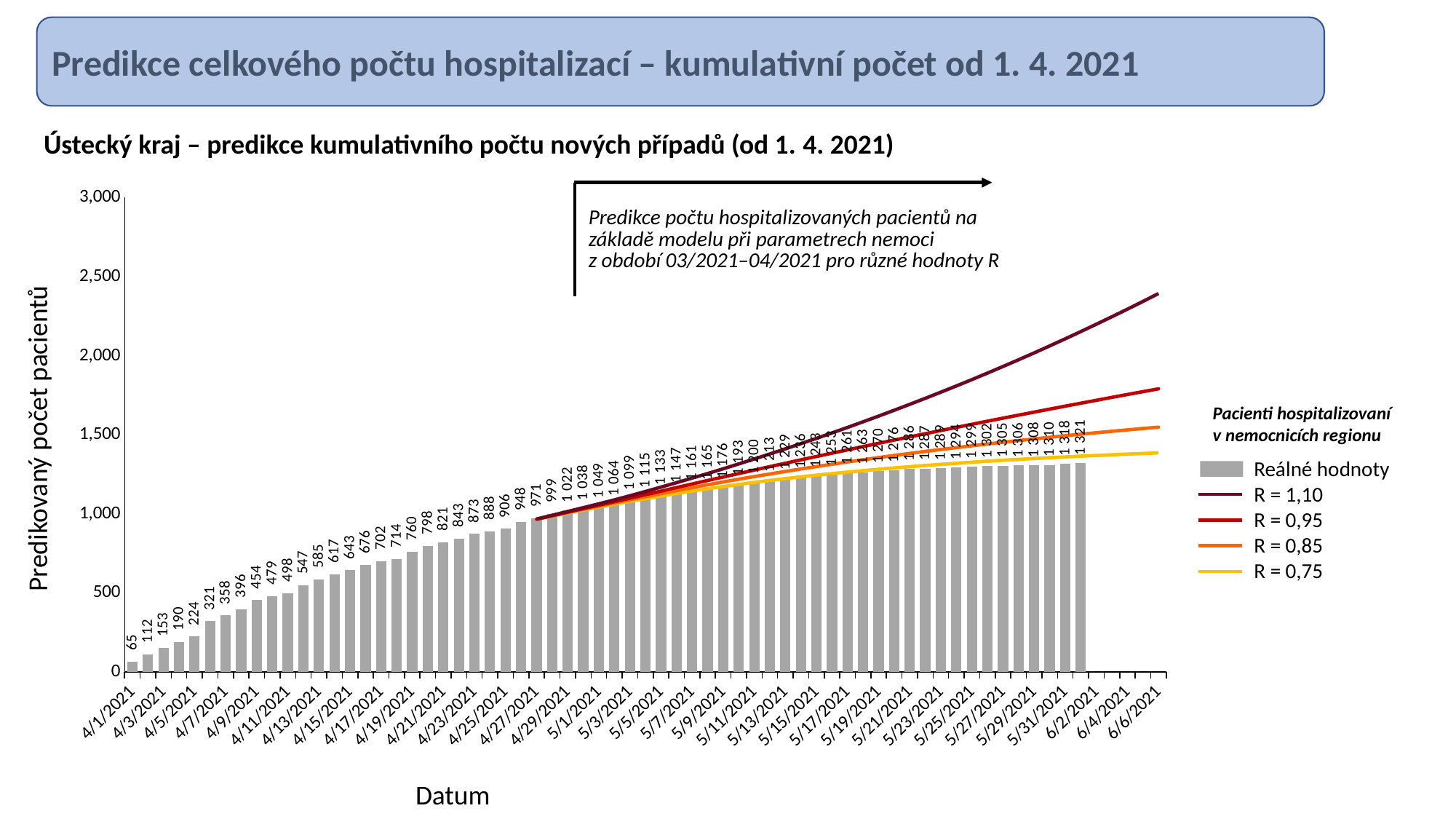

Predikce celkového počtu hospitalizací – kumulativní počet od 1. 4. 2021
Ústecký kraj – predikce kumulativního počtu nových případů (od 1. 4. 2021)

### Chart

| Category |  |  |  |  |  |
|---|---|---|---|---|---|
| 44287 | 65.0 | None | None | None | None |
| 44288 | 112.0 | None | None | None | None |
| 44289 | 153.0 | None | None | None | None |
| 44290 | 190.0 | None | None | None | None |
| 44291 | 224.0 | None | None | None | None |
| 44292 | 321.0 | None | None | None | None |
| 44293 | 358.0 | None | None | None | None |
| 44294 | 396.0 | None | None | None | None |
| 44295 | 454.0 | None | None | None | None |
| 44296 | 479.0 | None | None | None | None |
| 44297 | 498.0 | None | None | None | None |
| 44298 | 547.0 | None | None | None | None |
| 44299 | 585.0 | None | None | None | None |
| 44300 | 617.0 | None | None | None | None |
| 44301 | 643.0 | None | None | None | None |
| 44302 | 676.0 | None | None | None | None |
| 44303 | 702.0 | None | None | None | None |
| 44304 | 714.0 | None | None | None | None |
| 44305 | 760.0 | None | None | None | None |
| 44306 | 798.0 | None | None | None | None |
| 44307 | 821.0 | None | None | None | None |
| 44308 | 843.0 | None | None | None | None |
| 44309 | 873.0 | None | None | None | None |
| 44310 | 888.0 | None | None | None | None |
| 44311 | 906.0 | None | None | None | None |
| 44312 | 948.0 | None | None | None | None |
| 44313 | 971.0 | 965.4101519870602 | 965.9361536965081 | 966.4581705445185 | 967.2431882472529 |
| 44314 | 999.0 | 986.126578775945 | 987.5748354886695 | 989.0182789818458 | 991.1898356928195 |
| 44315 | 1022.0 | 1006.0595113139397 | 1008.6948976611341 | 1011.3250933399063 | 1015.2797878425389 |
| 44316 | 1038.0 | 1025.282527340522 | 1029.2888330507365 | 1033.289579948014 | 1039.301076978591 |
| 44317 | 1049.0 | 1043.846662717902 | 1049.464363636965 | 1055.1000208987991 | 1063.6184329809898 |
| 44318 | 1064.0 | 1061.9133065619872 | 1069.433484527597 | 1077.0399342413198 | 1088.6560101807706 |
| 44319 | 1099.0 | 1079.5208294145154 | 1089.2686889868571 | 1099.233473937382 | 1114.637067298622 |
| 44320 | 1115.0 | 1096.5835574288765 | 1108.9047908253967 | 1121.6422109056002 | 1141.584754694 |
| 44321 | 1133.0 | 1113.1159254852303 | 1128.2802019764952 | 1144.1215853660046 | 1169.2190129148948 |
| 44322 | 1147.0 | 1129.0813483311326 | 1147.3200029569934 | 1166.5569996213098 | 1197.3890209781143 |
| 44323 | 1161.0 | 1144.4350740284985 | 1165.963099557324 | 1188.898368047739 | 1226.091096462304 |
| 44324 | 1165.0 | 1159.1052248330307 | 1184.1534233853945 | 1211.1300065857995 | 1255.4231986817178 |
| 44325 | 1176.0 | 1173.1205618730862 | 1201.912447718275 | 1233.266628125481 | 1285.4297190422594 |
| 44326 | 1193.0 | 1186.5157865615772 | 1219.2528699082209 | 1255.2989542977164 | 1316.078950892077 |
| 44327 | 1200.0 | 1199.3045614787618 | 1236.1550834517425 | 1277.1892651842832 | 1347.2991224917555 |
| 44328 | 1213.0 | 1211.5152978442843 | 1252.6184487836017 | 1298.9096831640818 | 1379.0506155043604 |
| 44329 | 1229.0 | 1223.1660595846802 | 1268.6568058761789 | 1320.4652766690187 | 1411.3784897923529 |
| 44330 | 1236.0 | 1234.2703122174548 | 1284.2720849597304 | 1341.8641472157299 | 1444.3323085997708 |
| 44331 | 1243.0 | 1244.8416947367668 | 1299.4622304195866 | 1363.1058302684426 | 1477.9312863274035 |
| 44332 | 1253.0 | 1254.9184418488117 | 1314.2487665604945 | 1384.1926358080943 | 1512.1610169807484 |
| 44333 | 1261.0 | 1264.5241161581903 | 1328.6471629513458 | 1405.1139519969415 | 1547.0042243625558 |
| 44334 | 1263.0 | 1273.6771955629881 | 1342.6612969311714 | 1425.8652150457388 | 1582.4579295524 |
| 44335 | 1270.0 | 1282.4045774294023 | 1356.2984722434994 | 1446.4558759718725 | 1618.5577463518111 |
| 44336 | 1276.0 | 1290.7244730953919 | 1369.5767111306873 | 1466.8889159251264 | 1655.3380181546981 |
| 44337 | 1286.0 | 1298.6566844253507 | 1382.4998521867528 | 1487.166499531156 | 1692.806544925791 |
| 44338 | 1287.0 | 1306.2193663472635 | 1395.0793063952638 | 1507.2846577469356 | 1730.9602247177127 |
| 44339 | 1289.0 | 1313.4284955403696 | 1407.3221803203326 | 1527.2443880503115 | 1769.795626035954 |
| 44340 | 1294.0 | 1320.3068152021535 | 1419.242219507167 | 1547.0473559824584 | 1809.3287002920588 |
| 44341 | 1299.0 | 1326.8733826332136 | 1430.8496191065929 | 1566.694728246774 | 1849.5822565875494 |
| 44342 | 1302.0 | 1333.1382315202989 | 1442.149768917936 | 1586.195135737621 | 1890.5802422834822 |
| 44343 | 1305.0 | 1339.1191020310043 | 1453.152816717254 | 1605.544766632988 | 1932.3293808058954 |
| 44344 | 1306.0 | 1344.8290559090349 | 1463.8677258741507 | 1624.7435087464623 | 1974.8351536575449 |
| 44345 | 1308.0 | 1350.2799338267318 | 1474.2992766888165 | 1643.7958600946617 | 2018.106687278036 |
| 44346 | 1310.0 | 1355.4870500053937 | 1484.459255172013 | 1662.6952004747845 | 2062.1615874733966 |
| 44347 | 1318.0 | 1360.4620459279463 | 1494.352733032391 | 1681.4487156324794 | 2107.015354779856 |
| 44348 | 1321.0 | 1365.215623198344 | 1503.9913319329653 | 1700.058173529017 | 2152.6832544365434 |
| 44349 | None | 1369.7621206857132 | 1513.3799820370918 | 1718.5243176174058 | 2199.1805600378434 |
| 44350 | None | 1374.108379867809 | 1522.5263038052153 | 1736.8477273808298 | 2246.518594426595 |
| 44351 | None | 1378.267583673725 | 1531.438251641584 | 1755.0289726303463 | 2294.7119771485486 |
| 44352 | None | 1382.2459718713037 | 1540.1198715715623 | 1773.0724750637755 | 2343.7760108094703 |
| 44353 | None | 1386.0562107312294 | 1548.5783267881427 | 1790.9755482351306 | 2393.7262319832444 |
|  | None | None | None | None | None |
|  | None | None | None | None | None |
|  | None | None | None | None | None |
|  | None | None | None | None | None |
|  | None | None | None | None | None |
|  | None | None | None | None | None |
|  | None | None | None | None | None |
|  | None | None | None | None | None |
|  | None | None | None | None | None |
|  | None | None | None | None | None |
|  | None | None | None | None | None |
|  | None | None | None | None | None |
|  | None | None | None | None | None |
|  | None | None | None | None | None |
|  | None | None | None | None | None |
|  | None | None | None | None | None |
|  | None | None | None | None | None |
|  | None | None | None | None | None |
|  | None | None | None | None | None |
|  | None | None | None | None | None |
|  | None | None | None | None | None |
|  | None | None | None | None | None |
|  | None | None | None | None | None |
|  | None | None | None | None | None |
|  | None | None | None | None | None |
|  | None | None | None | None | None |
|  | None | None | None | None | None |
|  | None | None | None | None | None |
|  | None | None | None | None | None |
|  | None | None | None | None | None |
|  | None | None | None | None | None |
|  | None | None | None | None | None |
|  | None | None | None | None | None |
|  | None | None | None | None | None |
|  | None | None | None | None | None |
|  | None | None | None | None | None |
|  | None | None | None | None | None |
|  | None | None | None | None | None |
|  | None | None | None | None | None |
|  | None | None | None | None | None |
|  | None | None | None | None | None |
|  | None | None | None | None | None |
|  | None | None | None | None | None |
|  | None | None | None | None | None |
|  | None | None | None | None | None |
|  | None | None | None | None | None |
|  | None | None | None | None | None |
|  | None | None | None | None | None |
|  | None | None | None | None | None |
|  | None | None | None | None | None |
|  | None | None | None | None | None |
|  | None | None | None | None | None |
|  | None | None | None | None | None |
|  | None | None | None | None | None |
|  | None | None | None | None | None |
|  | None | None | None | None | None |
|  | None | None | None | None | None |
|  | None | None | None | None | None |
|  | None | None | None | None | None |
|  | None | None | None | None | None |
|  | None | None | None | None | None |
|  | None | None | None | None | None |
|  | None | None | None | None | None |
|  | None | None | None | None | None |
|  | None | None | None | None | None |
|  | None | None | None | None | None |
|  | None | None | None | None | None |
|  | None | None | None | None | None |
|  | None | None | None | None | None |
|  | None | None | None | None | None |
|  | None | None | None | None | None |
|  | None | None | None | None | None |
|  | None | None | None | None | None |
|  | None | None | None | None | None |
|  | None | None | None | None | None |
|  | None | None | None | None | None |
|  | None | None | None | None | None |
|  | None | None | None | None | None |
|  | None | None | None | None | None |
|  | None | None | None | None | None |
|  | None | None | None | None | None |
|  | None | None | None | None | None |
|  | None | None | None | None | None |
|  | None | None | None | None | None |
|  | None | None | None | None | None |
|  | None | None | None | None | None |
|  | None | None | None | None | None |
|  | None | None | None | None | None |
|  | None | None | None | None | None |
|  | None | None | None | None | None |
|  | None | None | None | None | None |
|  | None | None | None | None | None |
|  | None | None | None | None | None |
|  | None | None | None | None | None |
|  | None | None | None | None | None |
|  | None | None | None | None | None |
|  | None | None | None | None | None |
|  | None | None | None | None | None |
|  | None | None | None | None | None |
|  | None | None | None | None | None |
|  | None | None | None | None | None |
|  | None | None | None | None | None |
|  | None | None | None | None | None |
|  | None | None | None | None | None |
|  | None | None | None | None | None |
|  | None | None | None | None | None |
|  | None | None | None | None | None |
|  | None | None | None | None | None |
|  | None | None | None | None | None |
|  | None | None | None | None | None |
|  | None | None | None | None | None |
|  | None | None | None | None | None |
|  | None | None | None | None | None |
|  | None | None | None | None | None |
| Predikce počtu hospitalizovaných pacientů na základě modelu při parametrech nemoci z období 03/2021–04/2021 pro různé hodnoty R |
| --- |
Pacienti hospitalizovaní v nemocnicích regionu
Predikovaný počet pacientů
Reálné hodnoty
R = 1,10
R = 0,95
R = 0,85
R = 0,75

Datum